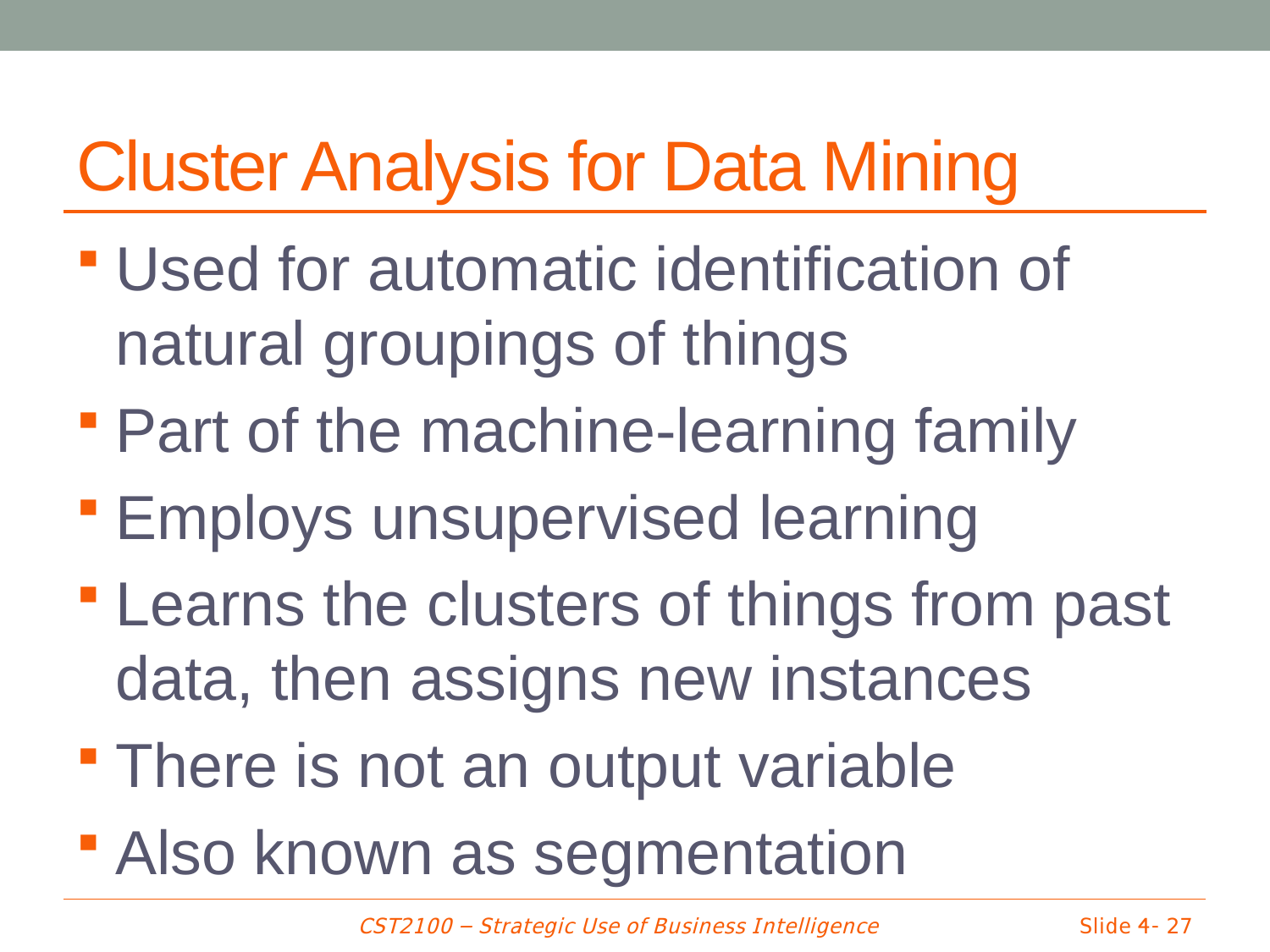

# Cluster Analysis for Data Mining
Used for automatic identification of natural groupings of things
Part of the machine-learning family
Employs unsupervised learning
Learns the clusters of things from past data, then assigns new instances
There is not an output variable
Also known as segmentation